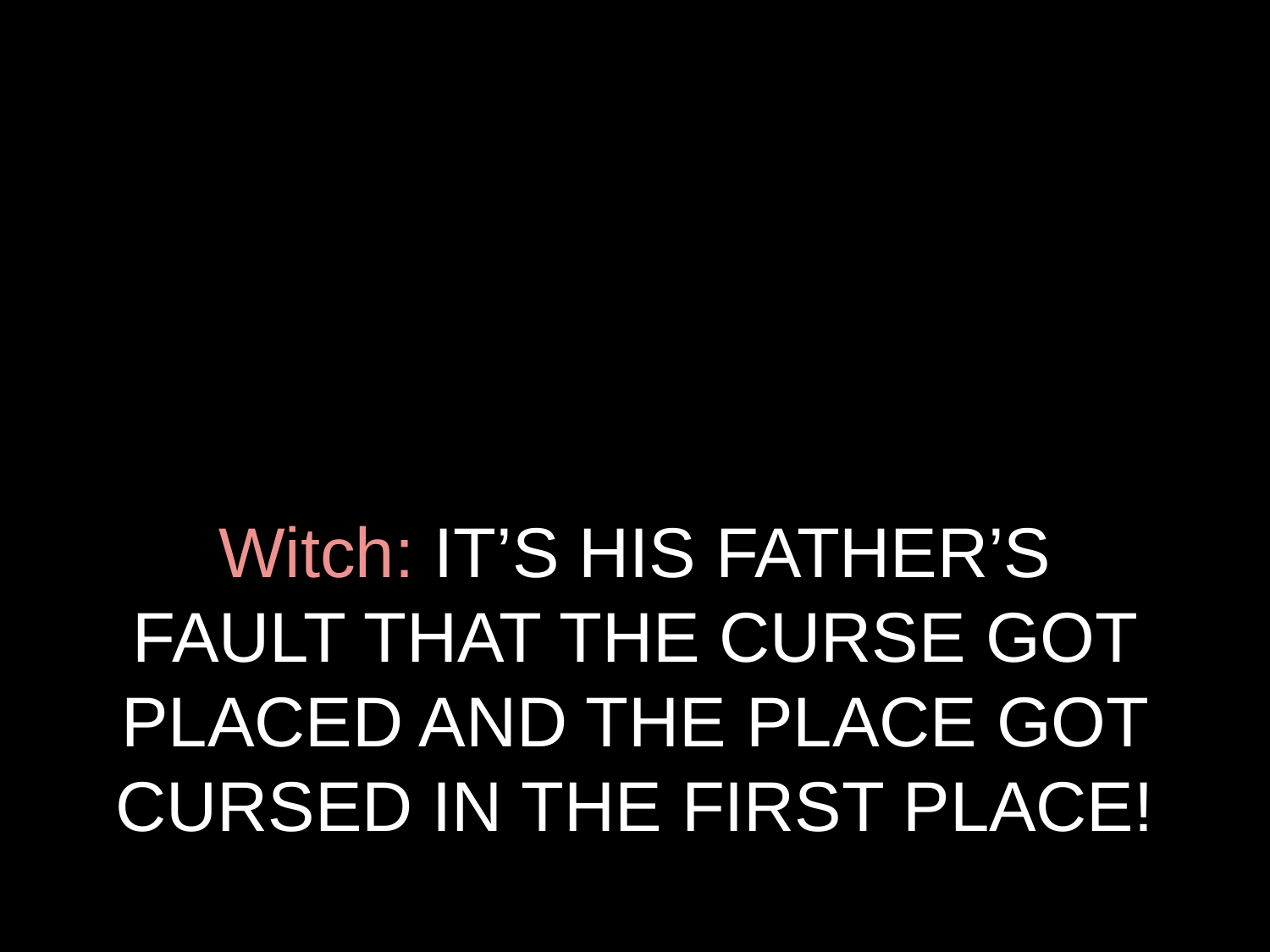

# Witch: IT’S HIS FATHER’S FAULT THAT THE CURSE GOT PLACED AND THE PLACE GOT CURSED IN THE FIRST PLACE!